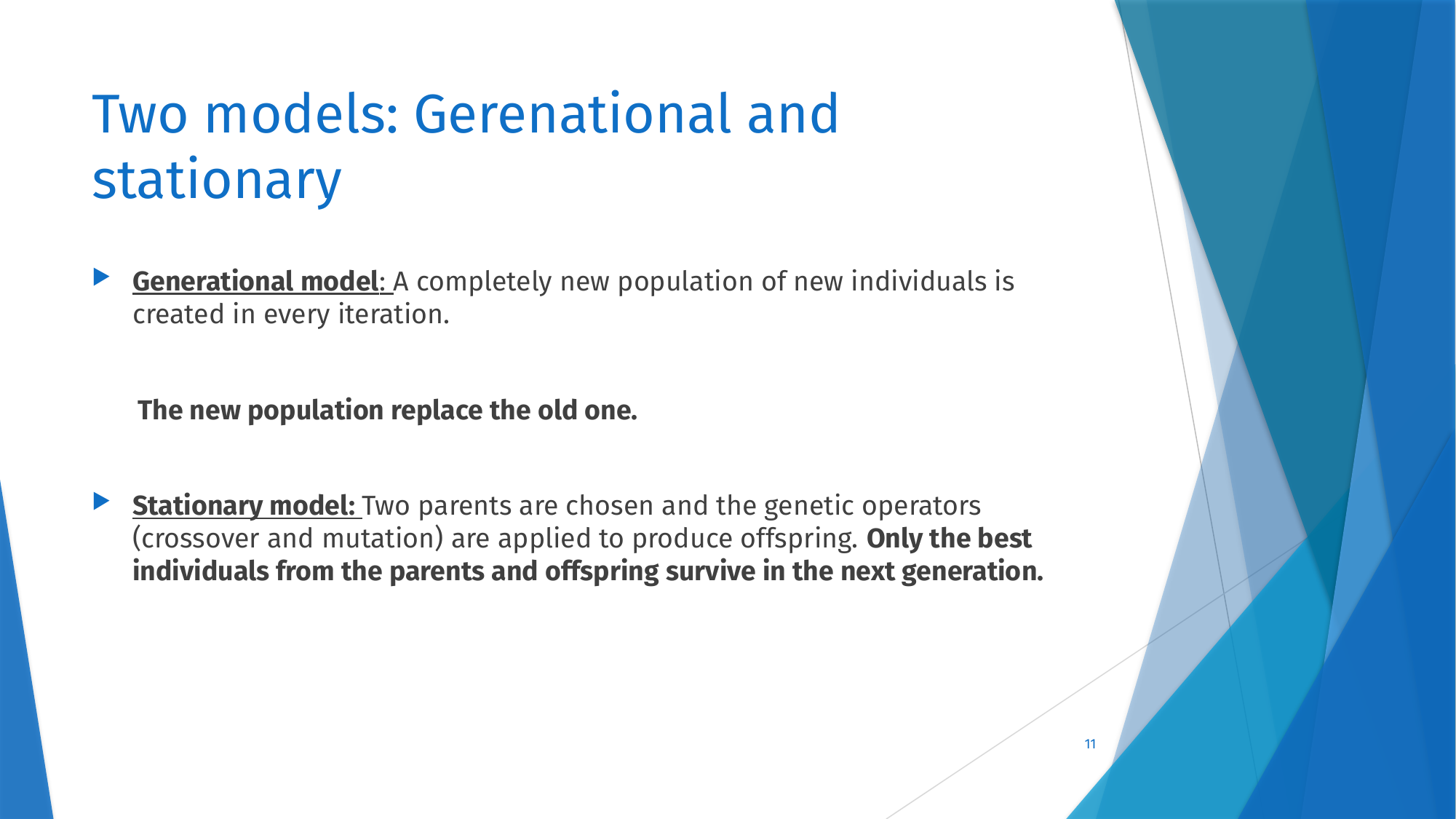

# Two models: Gerenational and stationary
Generational model: A completely new population of new individuals is created in every iteration.

       The new population replace the old one.

Stationary model: Two parents are chosen and the genetic operators (crossover and mutation) are applied to produce offspring. Only the best individuals from the parents and offspring survive in the next generation.

11